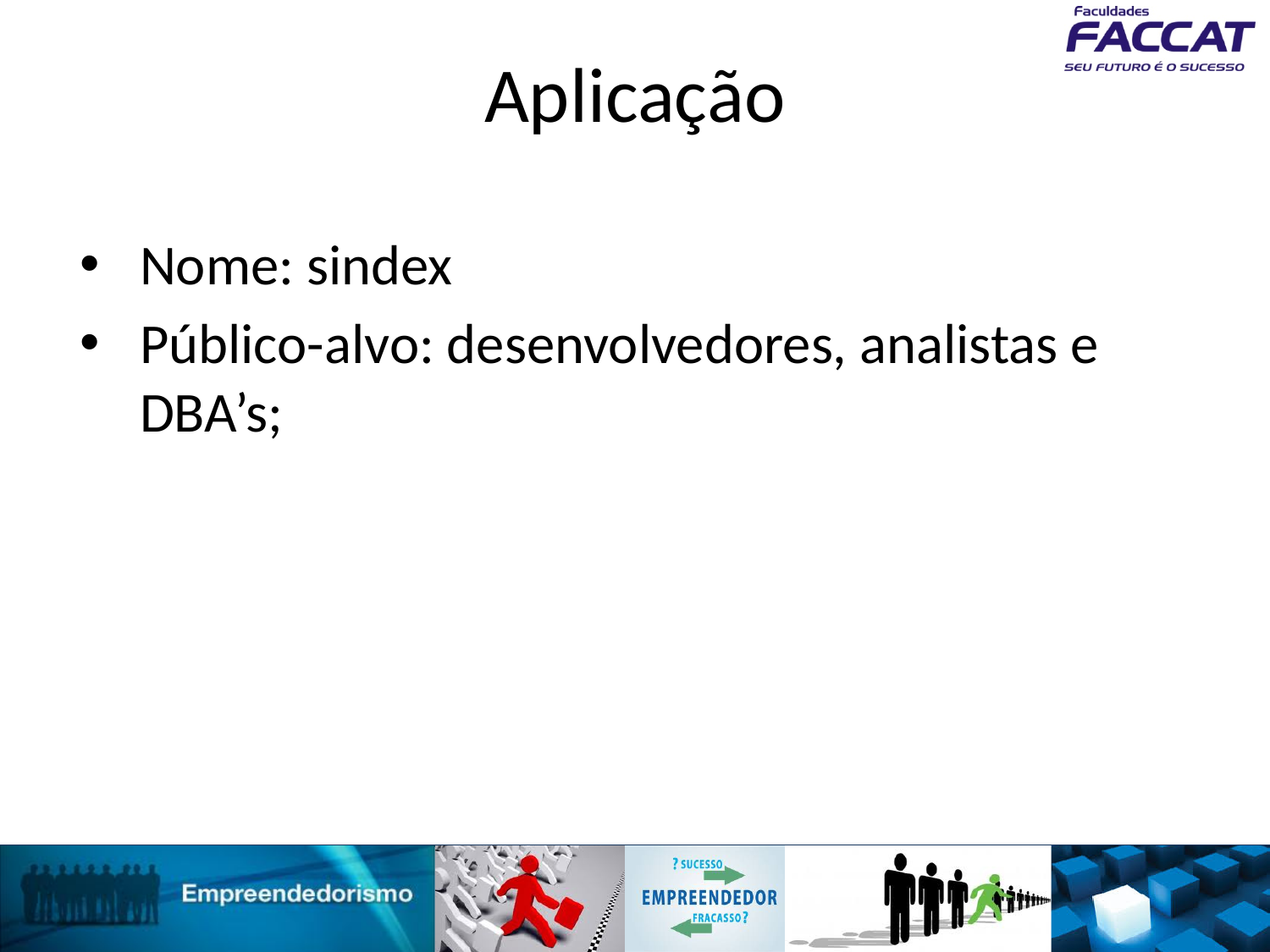

# Aplicação
Nome: sindex
Público-alvo: desenvolvedores, analistas e DBA’s;